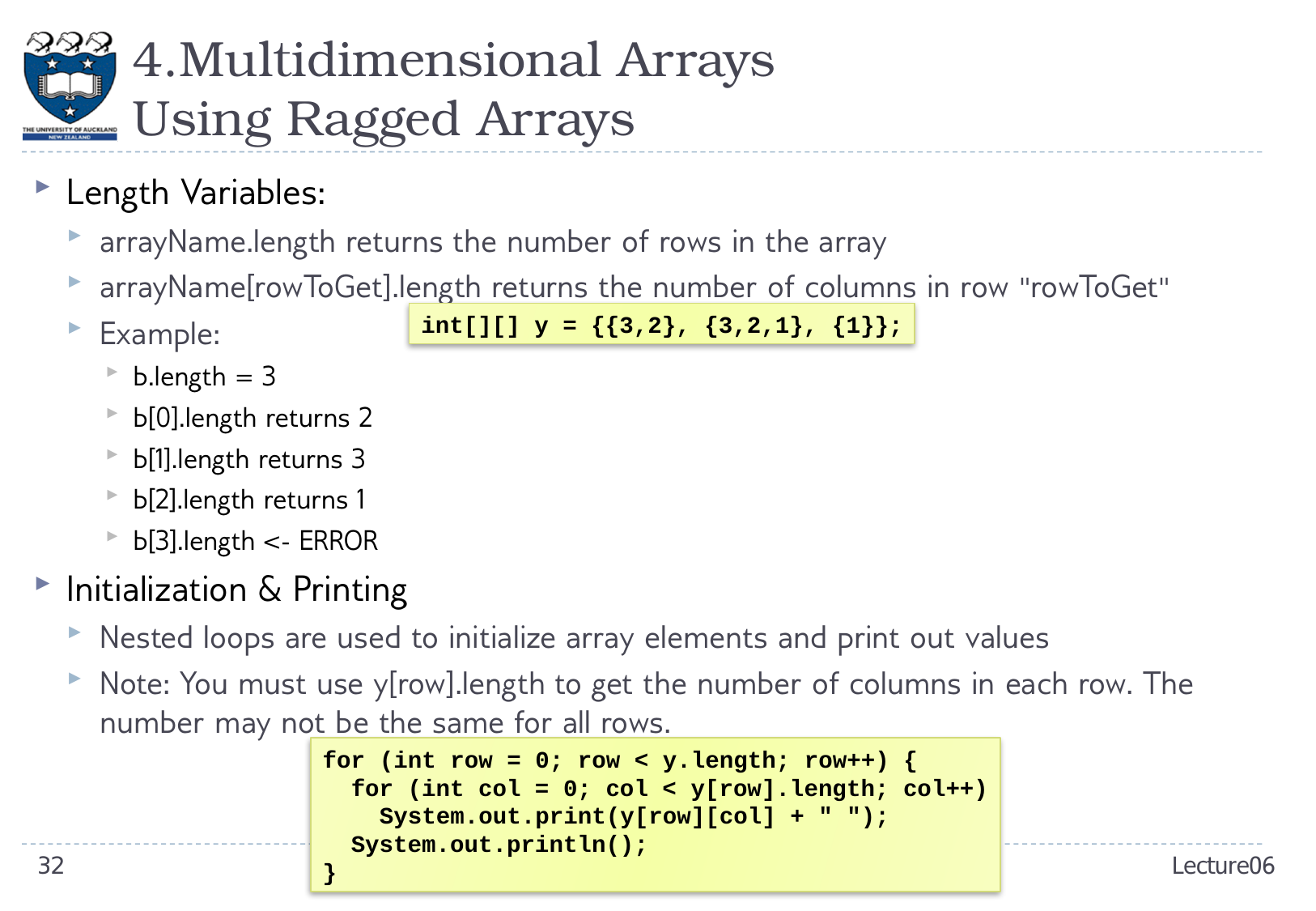

# 4.Multidimensional Arrays Using Ragged Arrays
Length Variables:
arrayName.length returns the number of rows in the array
arrayName[rowToGet].length returns the number of columns in row "rowToGet"
Example:
b.length = 3
b[0].length returns 2
b[1].length returns 3
b[2].length returns 1
b[3].length <- ERROR
Initialization & Printing
Nested loops are used to initialize array elements and print out values
Note: You must use y[row].length to get the number of columns in each row. The number may not be the same for all rows.
int[][] y = {{3,2}, {3,2,1}, {1}};
for (int row = 0; row < y.length; row++) {
  for (int col = 0; col < y[row].length; col++)
    System.out.print(y[row][col] + " ");
  System.out.println();
}
32
Lecture06